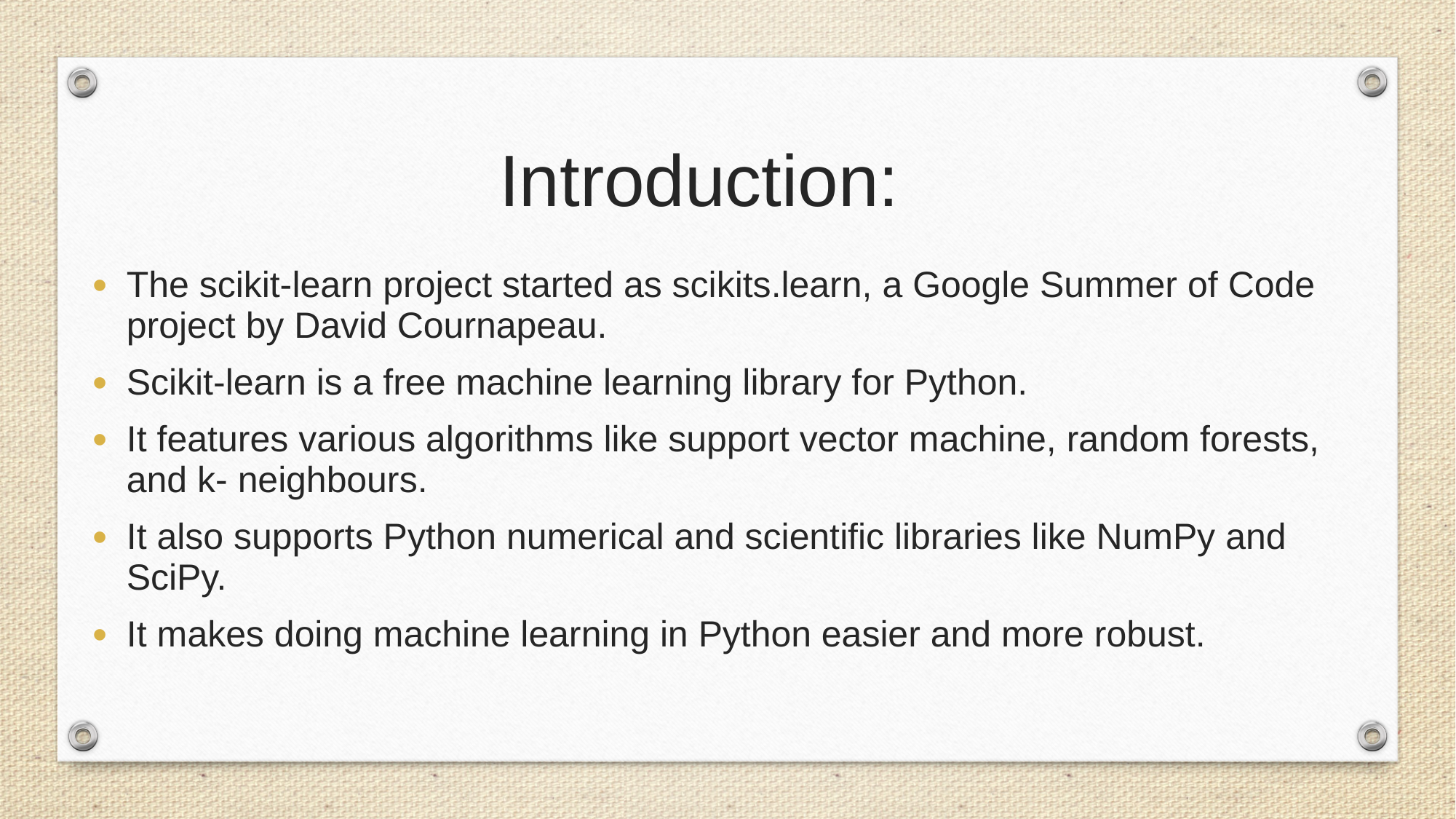

Introduction:
The scikit-learn project started as scikits.learn, a Google Summer of Code project by David Cournapeau.
Scikit-learn is a free machine learning library for Python.
It features various algorithms like support vector machine, random forests, and k- neighbours.
It also supports Python numerical and scientific libraries like NumPy and SciPy.
It makes doing machine learning in Python easier and more robust.